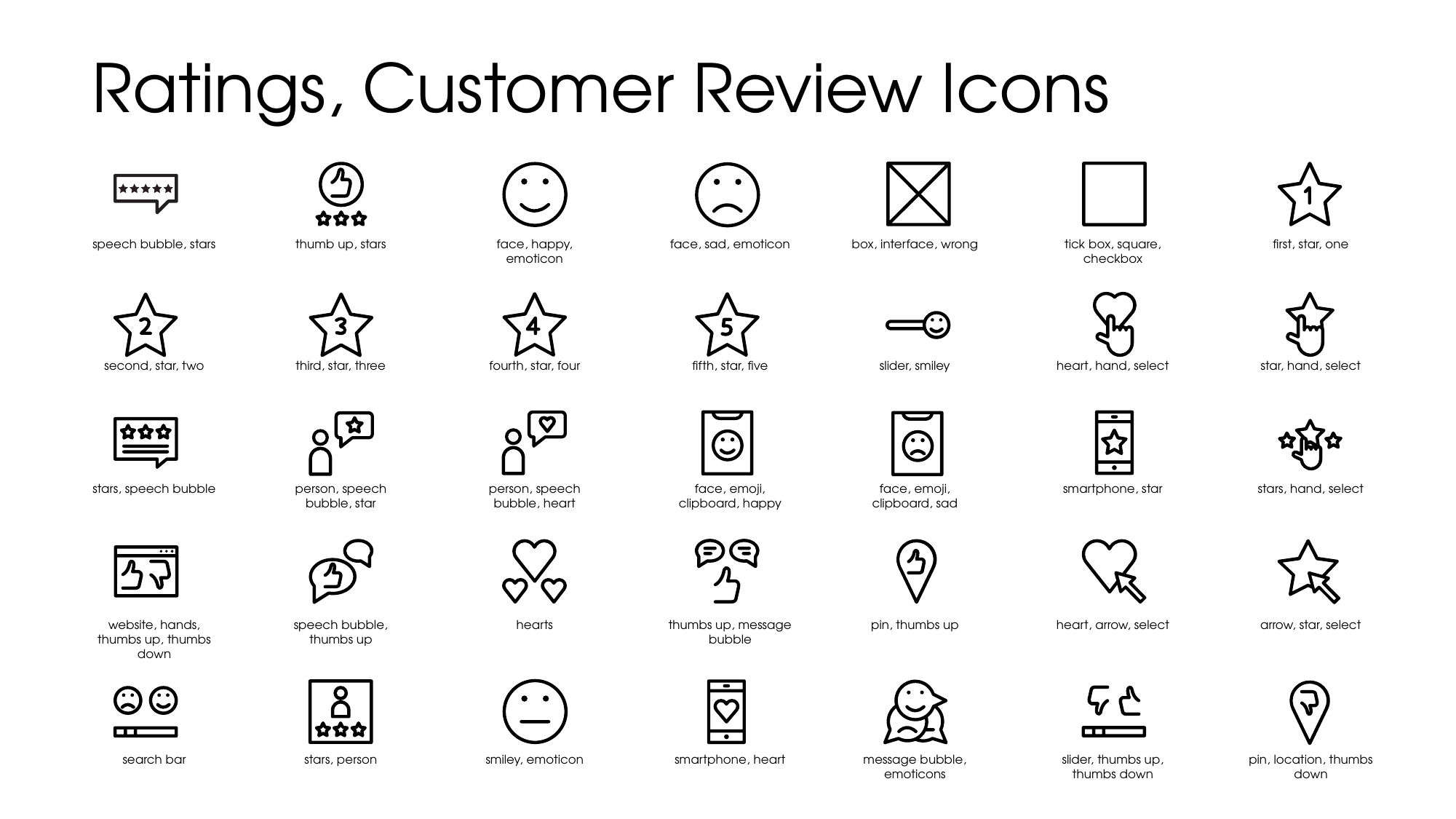

Ratings, Customer Review Icons

speech bubble, stars
thumb up, stars
face, happy, emoticon
face, sad, emoticon
box, interface, wrong
tick box, square, checkbox
first, star, one

second, star, two
third, star, three
fourth, star, four
fifth, star, five
slider, smiley
heart, hand, select
star, hand, select

stars, speech bubble
person, speech bubble, star
person, speech bubble, heart

face, emoji, clipboard, happy
face, emoji, clipboard, sad
smartphone, star
stars, hand, select

website, hands, thumbs up, thumbs down
speech bubble, thumbs up
hearts
thumbs up, message bubble
pin, thumbs up
heart, arrow, select
arrow, star, select

search bar
stars, person
smiley, emoticon
smartphone, heart
message bubble, emoticons
slider, thumbs up, thumbs down
pin, location, thumbs down